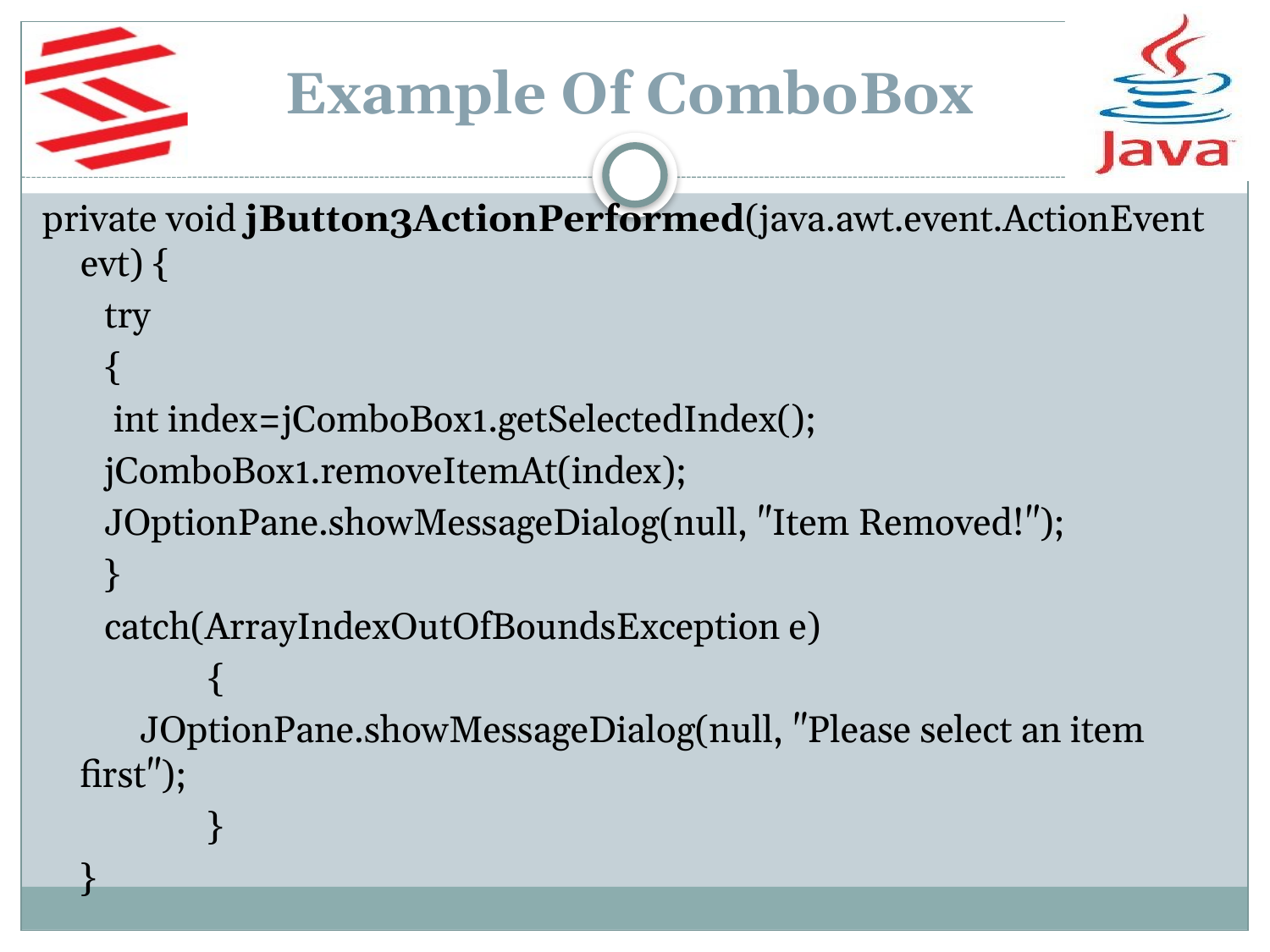

Example Of ComboBox
private void jButton3ActionPerformed(java.awt.event.ActionEvent evt) {
       try
       {
        int index=jComboBox1.getSelectedIndex();
       jComboBox1.removeItemAt(index);
       JOptionPane.showMessageDialog(null, "Item Removed!");
       }
       catch(ArrayIndexOutOfBoundsException e)
		{
           JOptionPane.showMessageDialog(null, "Please select an item first");
       	}
    	}